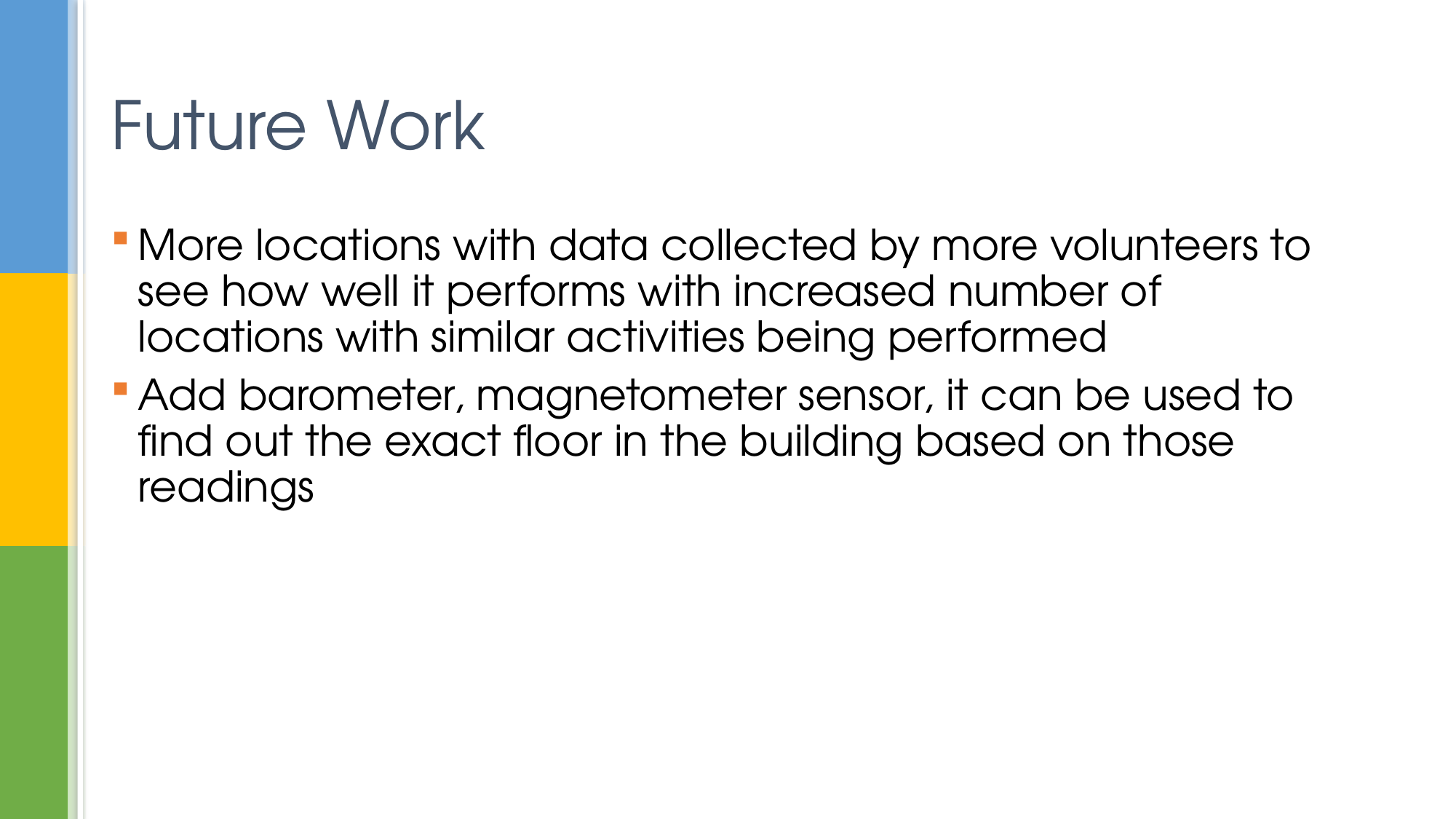

# Future Work
More locations with data collected by more volunteers to see how well it performs with increased number of locations with similar activities being performed
Add barometer, magnetometer sensor, it can be used to find out the exact floor in the building based on those readings